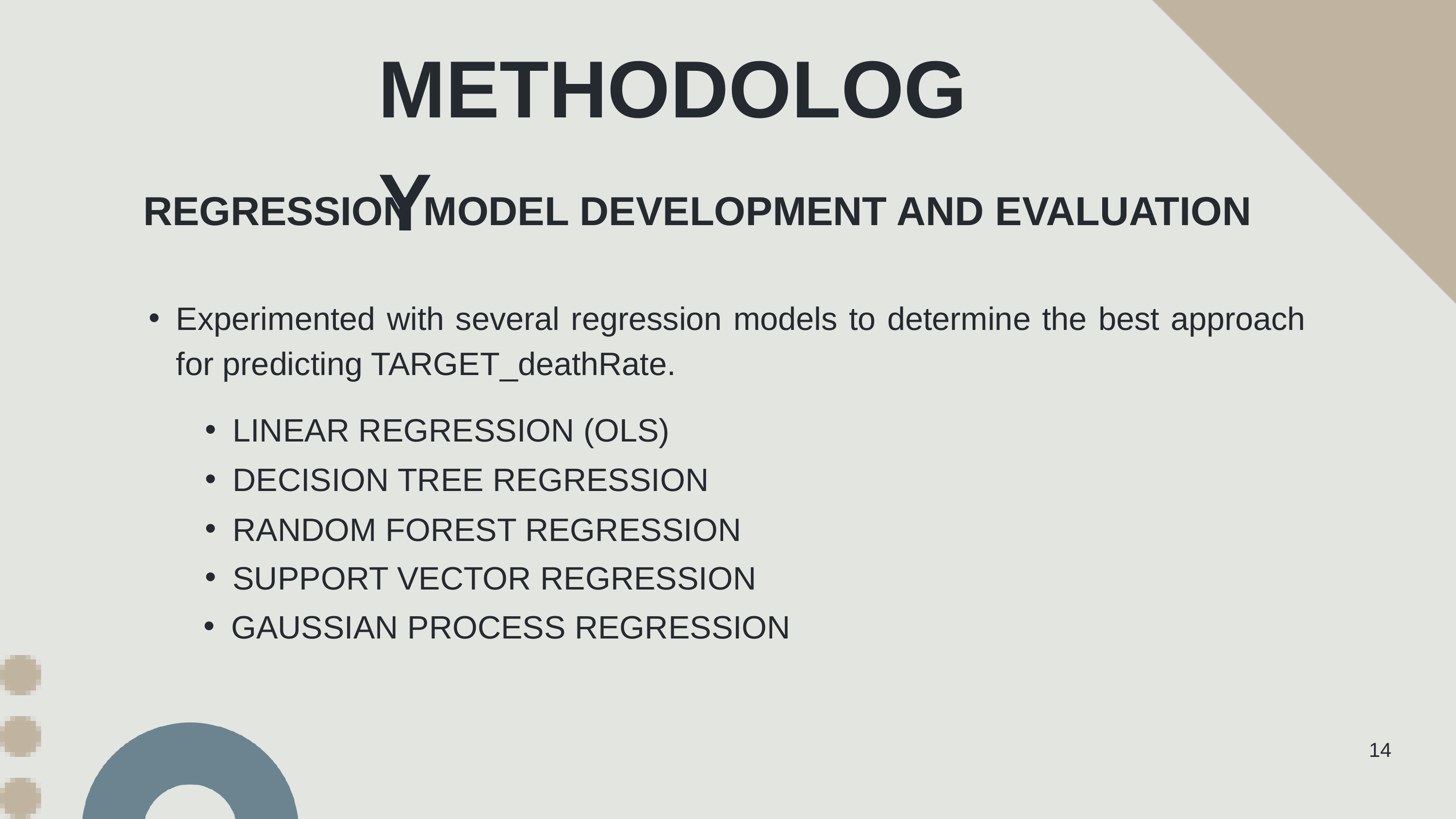

METHODOLOGY
 REGRESSION MODEL DEVELOPMENT AND EVALUATION
Experimented with several regression models to determine the best approach for predicting TARGET_deathRate.
LINEAR REGRESSION (OLS)
DECISION TREE REGRESSION
RANDOM FOREST REGRESSION
SUPPORT VECTOR REGRESSION
GAUSSIAN PROCESS REGRESSION

14